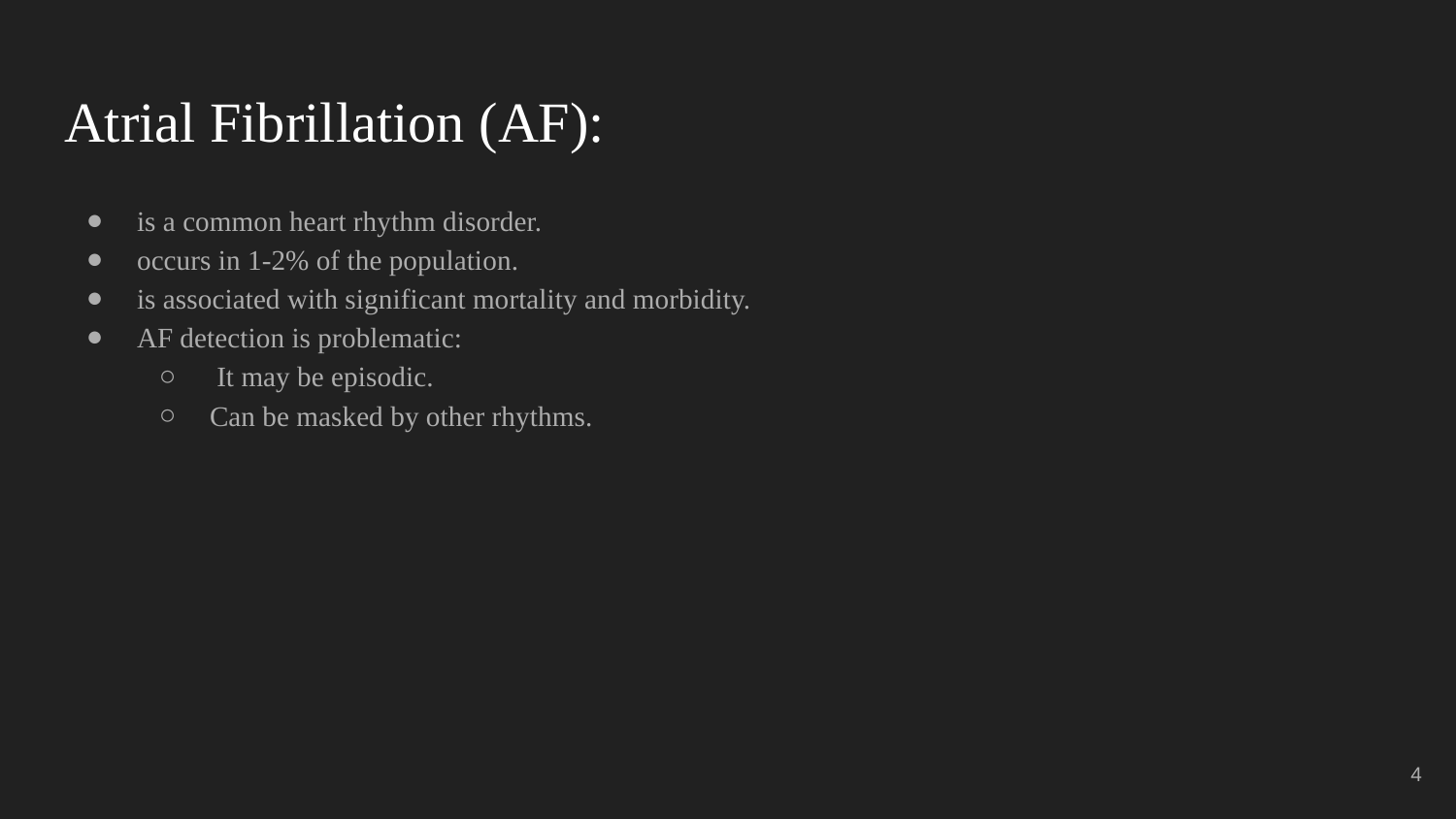

# Atrial Fibrillation (AF):
is a common heart rhythm disorder.
occurs in 1-2% of the population.
is associated with significant mortality and morbidity.
AF detection is problematic:
 It may be episodic.
Can be masked by other rhythms.

4